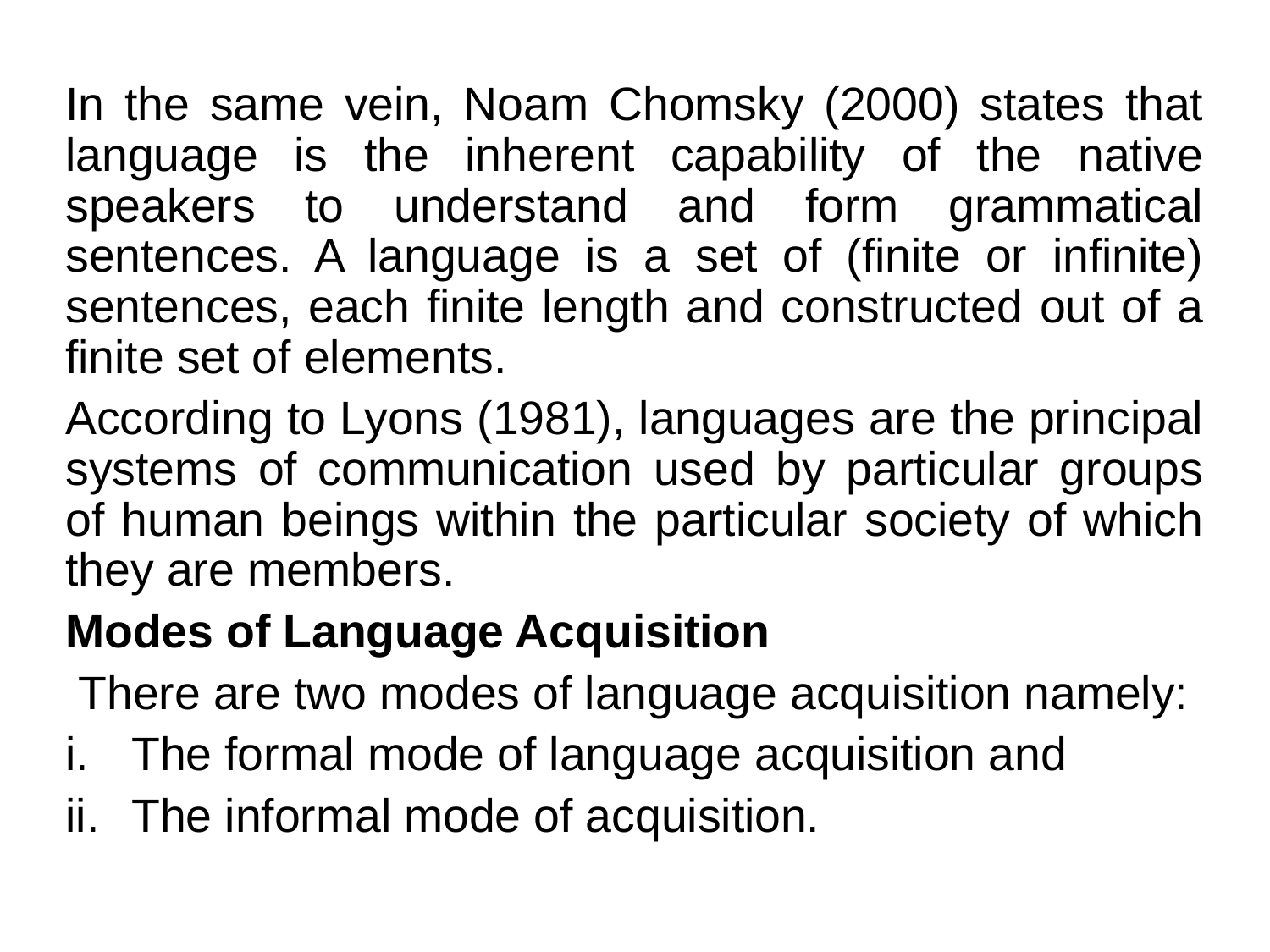

In the same vein, Noam Chomsky (2000) states that language is the inherent capability of the native speakers to understand and form grammatical sentences. A language is a set of (finite or infinite) sentences, each finite length and constructed out of a finite set of elements.
According to Lyons (1981), languages are the principal systems of communication used by particular groups of human beings within the particular society of which they are members.
Modes of Language Acquisition
 There are two modes of language acquisition namely:
The formal mode of language acquisition and
The informal mode of acquisition.